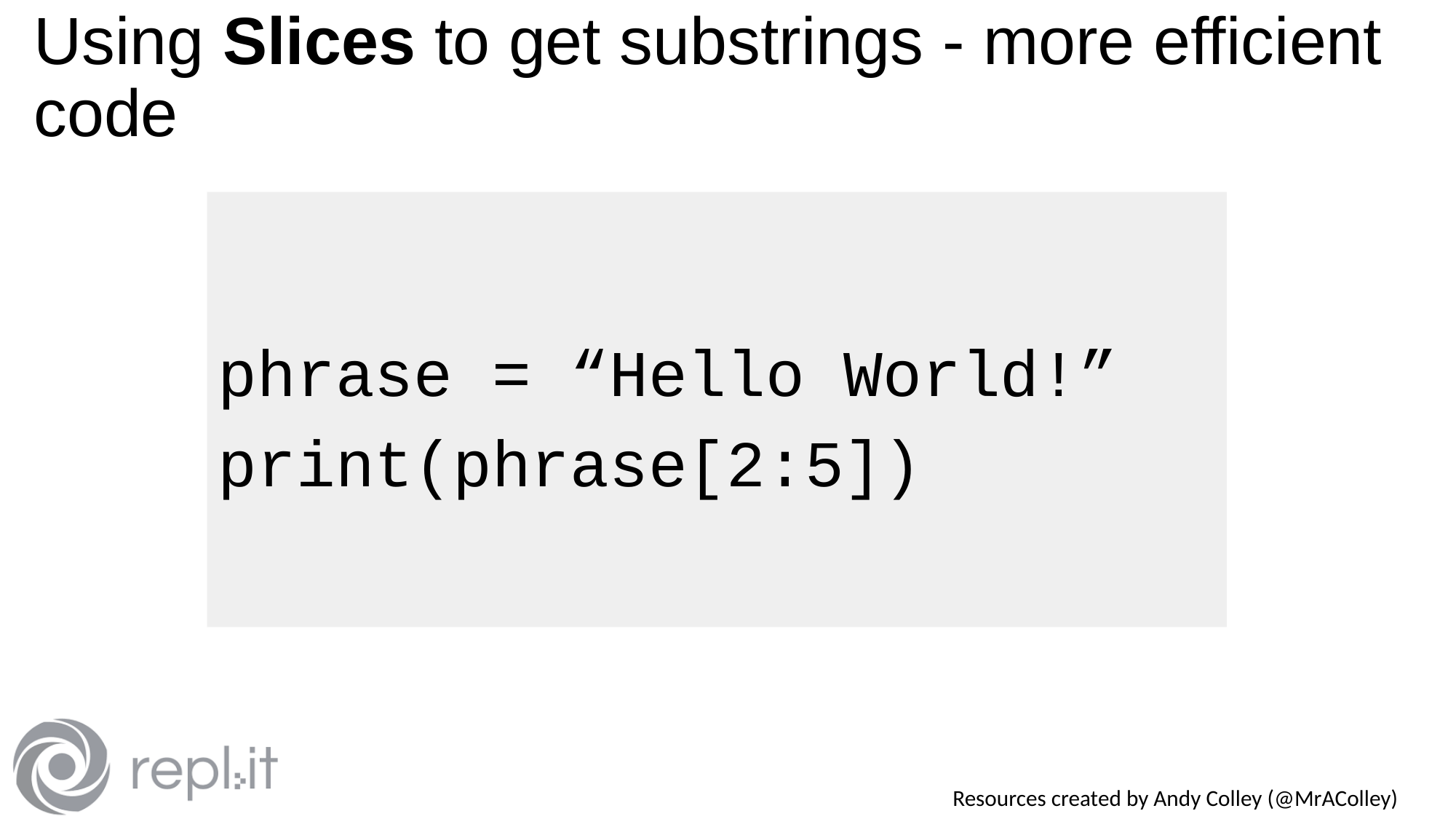

# Using Slices to get substrings - more efficient code
phrase = “Hello World!”
print(phrase[2:5])